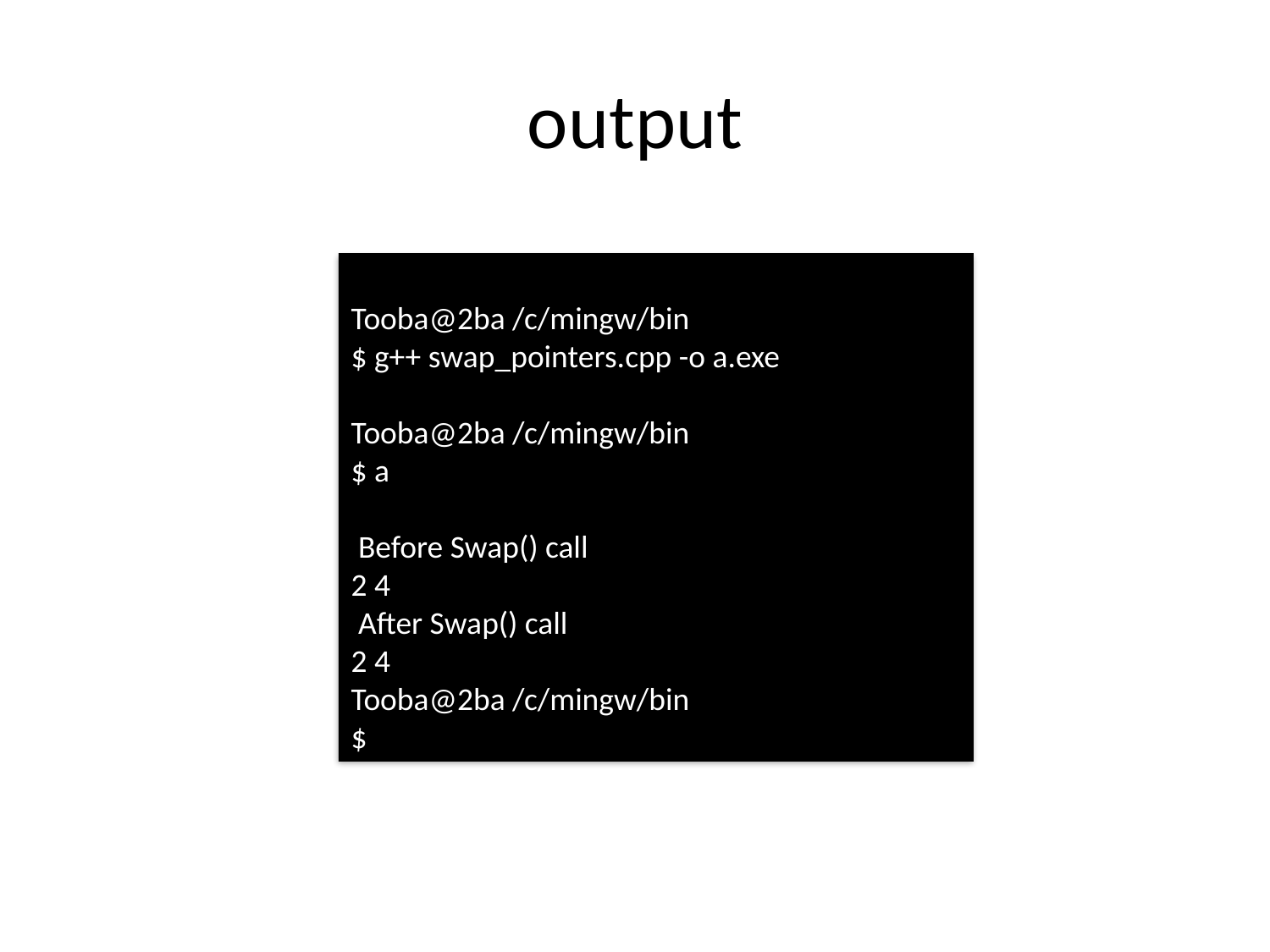

# output

Tooba@2ba /c/mingw/bin
$ g++ swap_pointers.cpp -o a.exe

Tooba@2ba /c/mingw/bin
$ a

 Before Swap() call
2 4
 After Swap() call
2 4
Tooba@2ba /c/mingw/bin
$